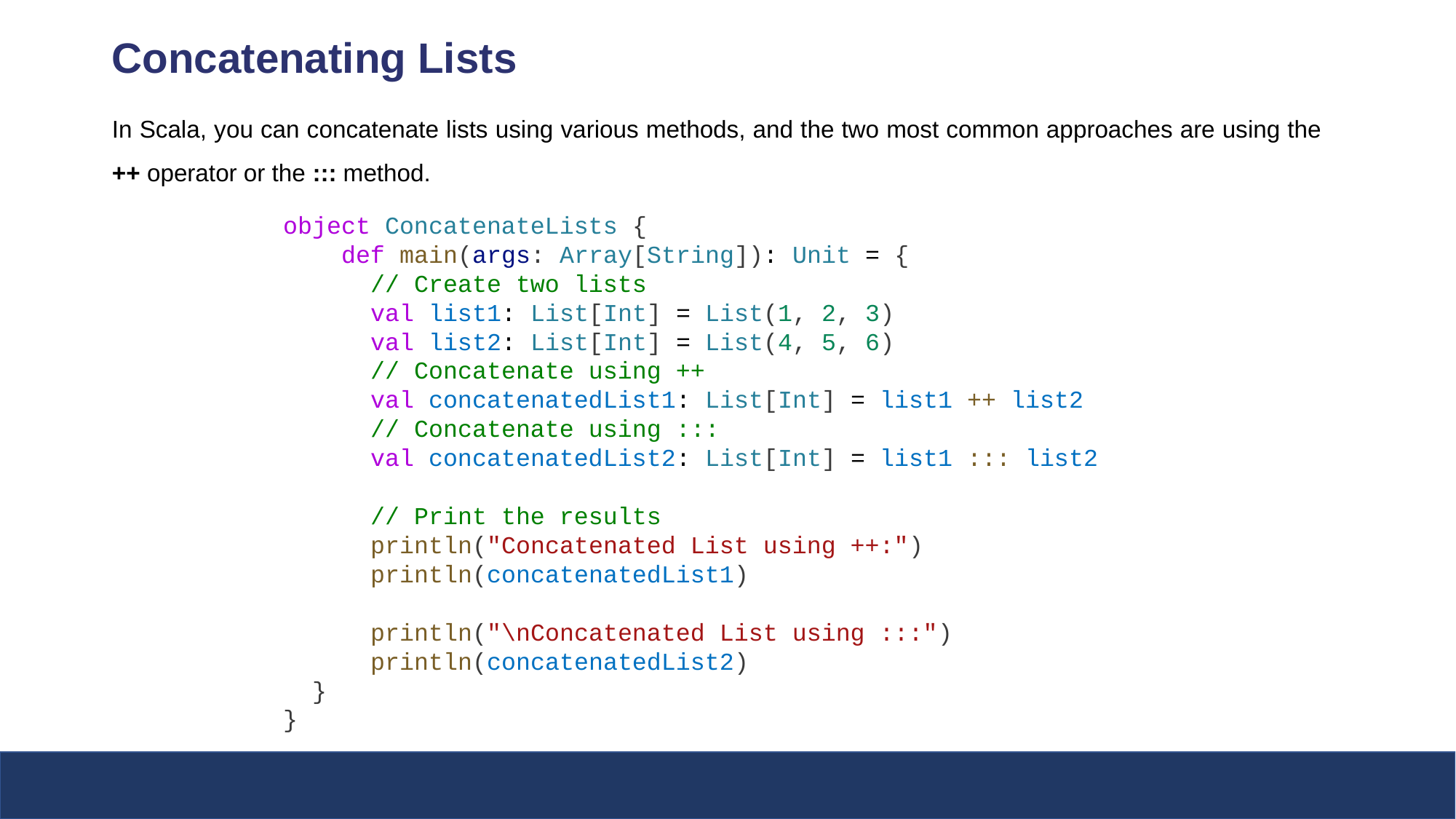

Concatenating Lists
In Scala, you can concatenate lists using various methods, and the two most common approaches are using the ++ operator or the ::: method.
object ConcatenateLists {
    def main(args: Array[String]): Unit = {
      // Create two lists
      val list1: List[Int] = List(1, 2, 3)
      val list2: List[Int] = List(4, 5, 6)
      // Concatenate using ++
      val concatenatedList1: List[Int] = list1 ++ list2
      // Concatenate using :::
      val concatenatedList2: List[Int] = list1 ::: list2

      // Print the results
      println("Concatenated List using ++:")
      println(concatenatedList1)

      println("\nConcatenated List using :::")
      println(concatenatedList2)
  }
}
65